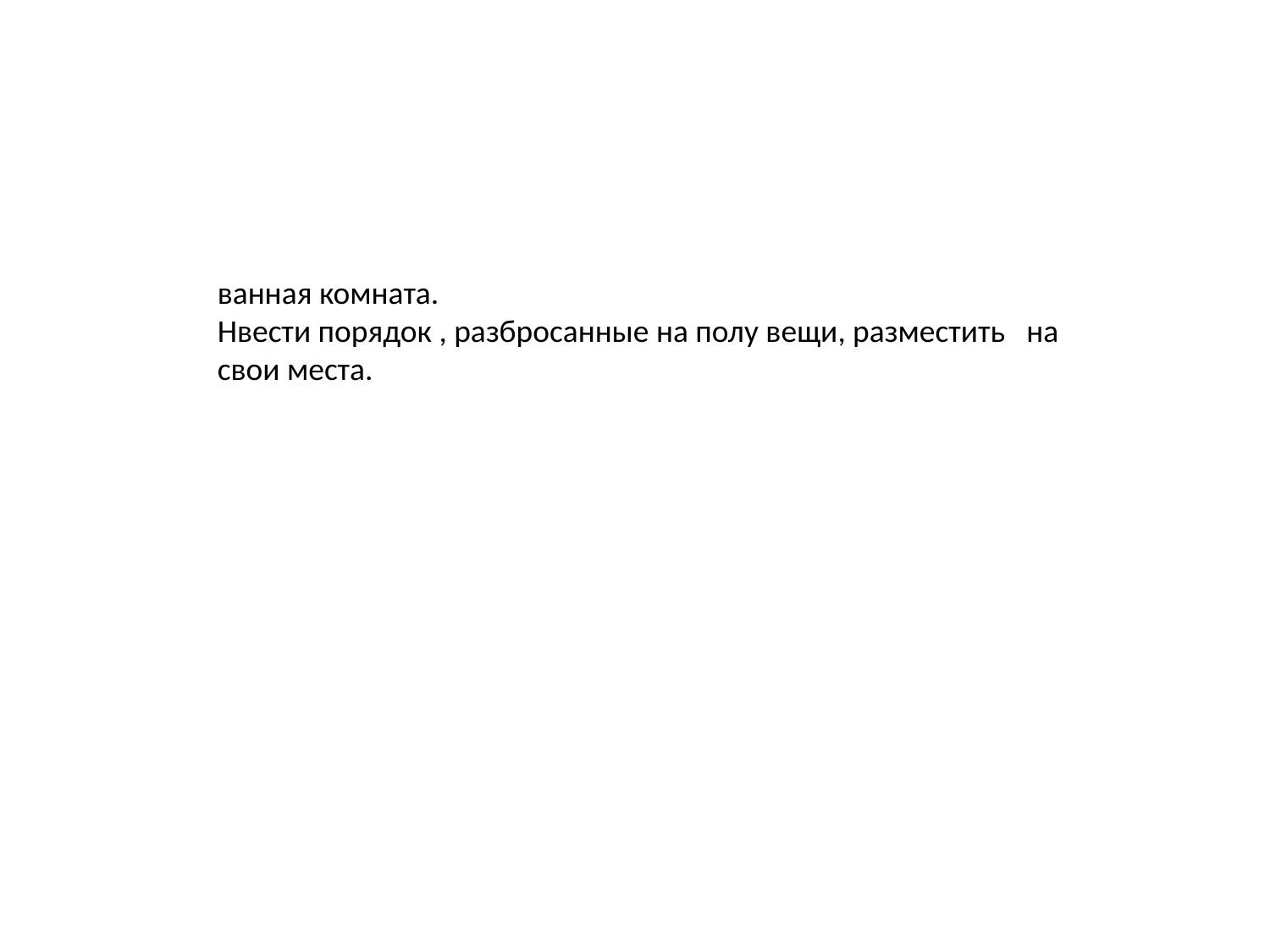

ванная комната.
Нвести порядок , разбросанные на полу вещи, разместить   на свои места.